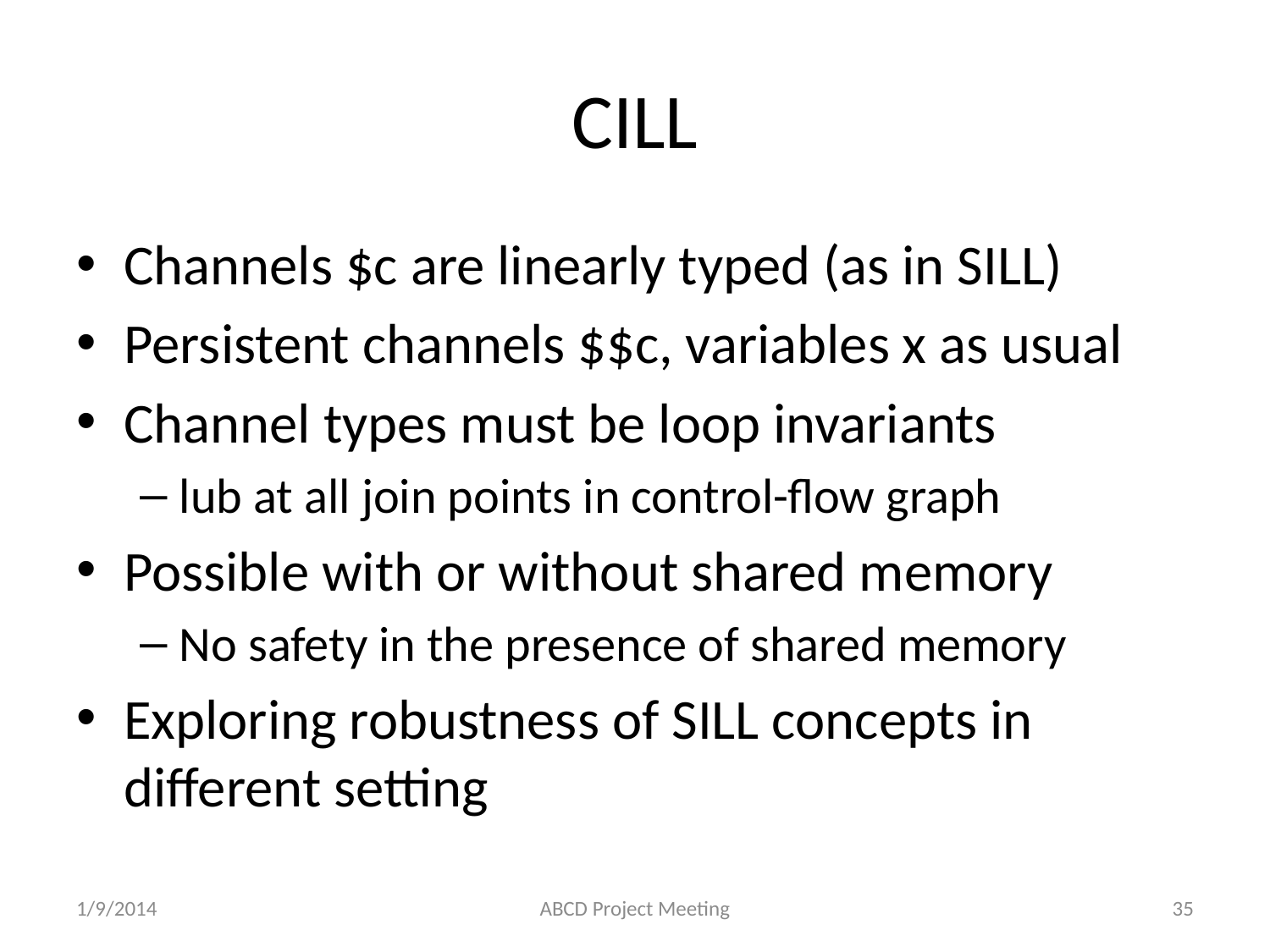

# CILL
Channels $c are linearly typed (as in SILL)
Persistent channels $$c, variables x as usual
Channel types must be loop invariants
lub at all join points in control-flow graph
Possible with or without shared memory
No safety in the presence of shared memory
Exploring robustness of SILL concepts in different setting
1/9/2014
ABCD Project Meeting
35